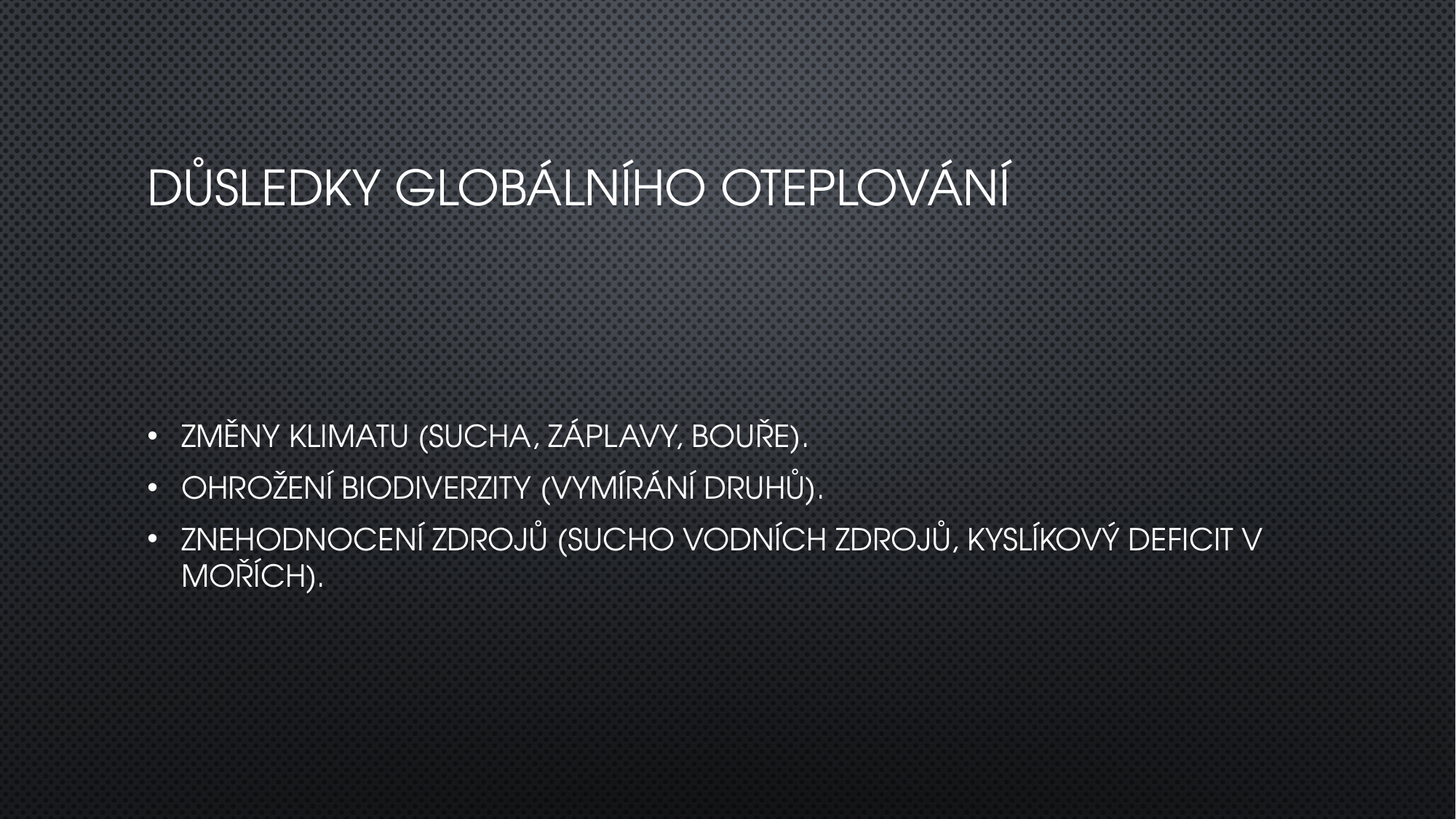

# Důsledky globálního oteplování
Změny klimatu (sucha, záplavy, bouře).
Ohrožení biodiverzity (vymírání druhů).
Znehodnocení zdrojů (sucho vodních zdrojů, kyslíkový deficit v mořích).